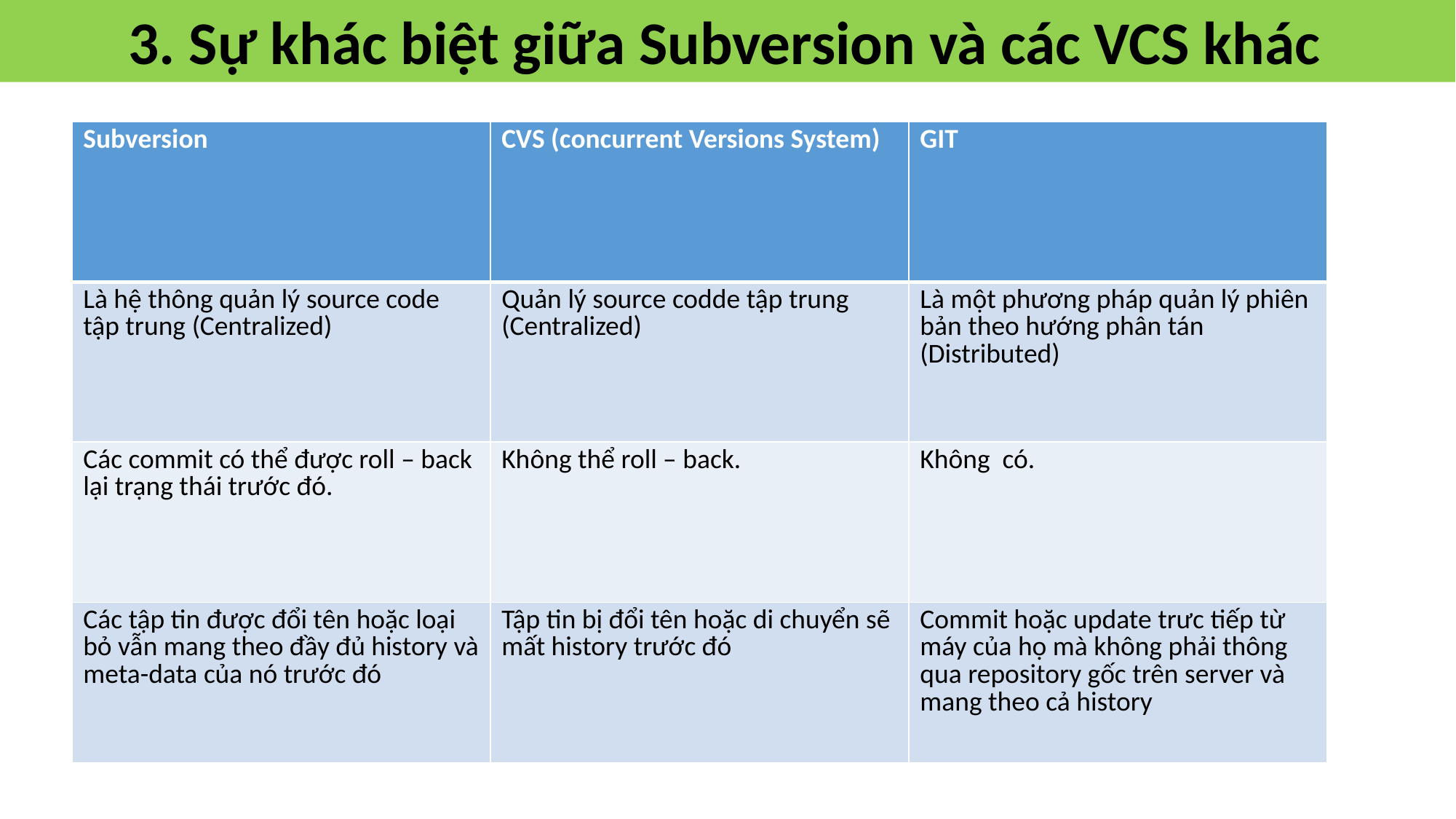

3. Sự khác biệt giữa Subversion và các VCS khác
| Subversion | CVS (concurrent Versions System) | GIT |
| --- | --- | --- |
| Là hệ thông quản lý source code tập trung (Centralized) | Quản lý source codde tập trung (Centralized) | Là một phương pháp quản lý phiên bản theo hướng phân tán (Distributed) |
| Các commit có thể được roll – back lại trạng thái trước đó. | Không thể roll – back. | Không có. |
| Các tập tin được đổi tên hoặc loại bỏ vẫn mang theo đầy đủ history và meta-data của nó trước đó | Tập tin bị đổi tên hoặc di chuyển sẽ mất history trước đó | Commit hoặc update trưc tiếp từ máy của họ mà không phải thông qua repository gốc trên server và mang theo cả history |